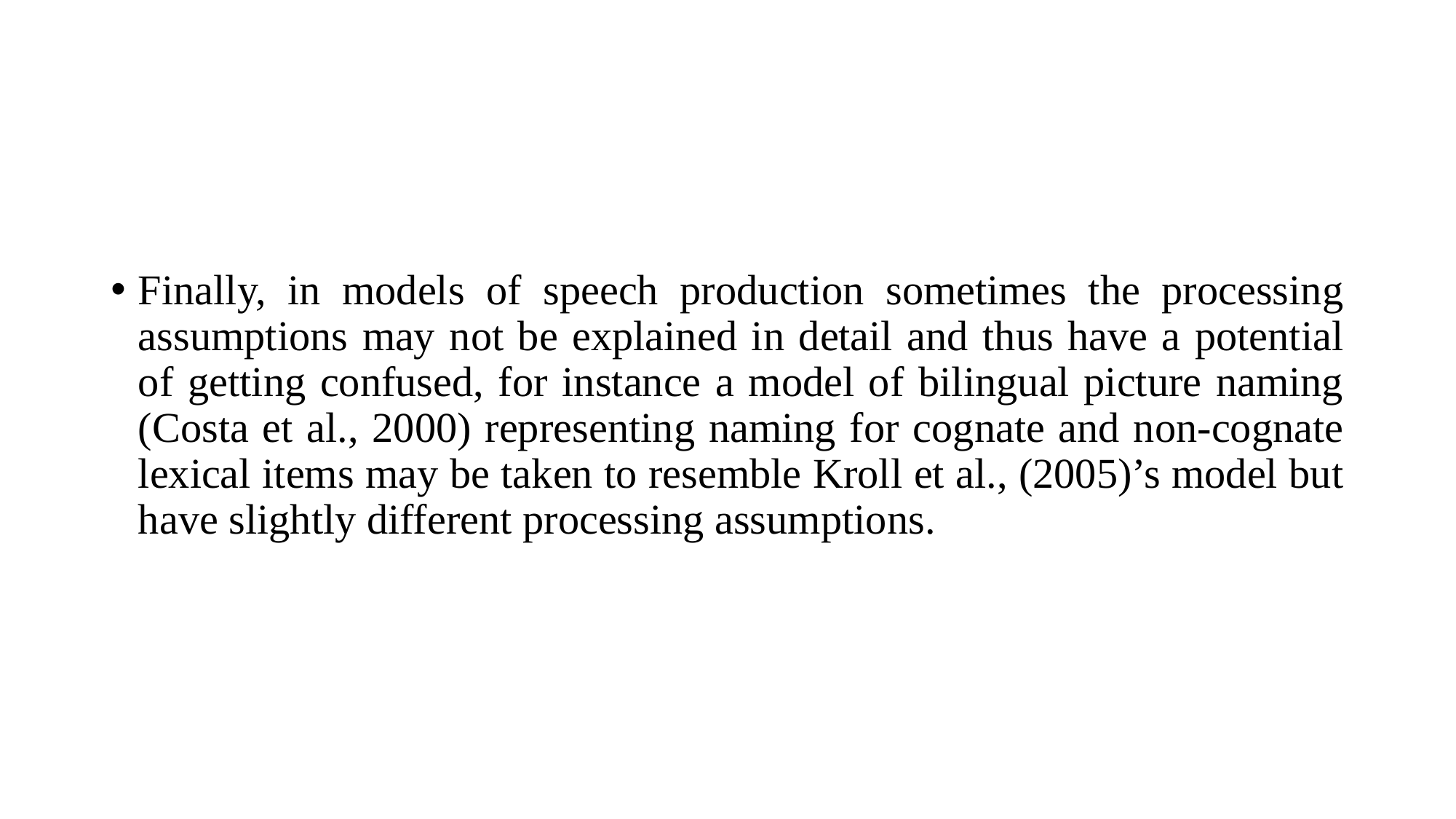

Finally, in models of speech production sometimes the processing assumptions may not be explained in detail and thus have a potential of getting confused, for instance a model of bilingual picture naming (Costa et al., 2000) representing naming for cognate and non-cognate lexical items may be taken to resemble Kroll et al., (2005)’s model but have slightly different processing assumptions.